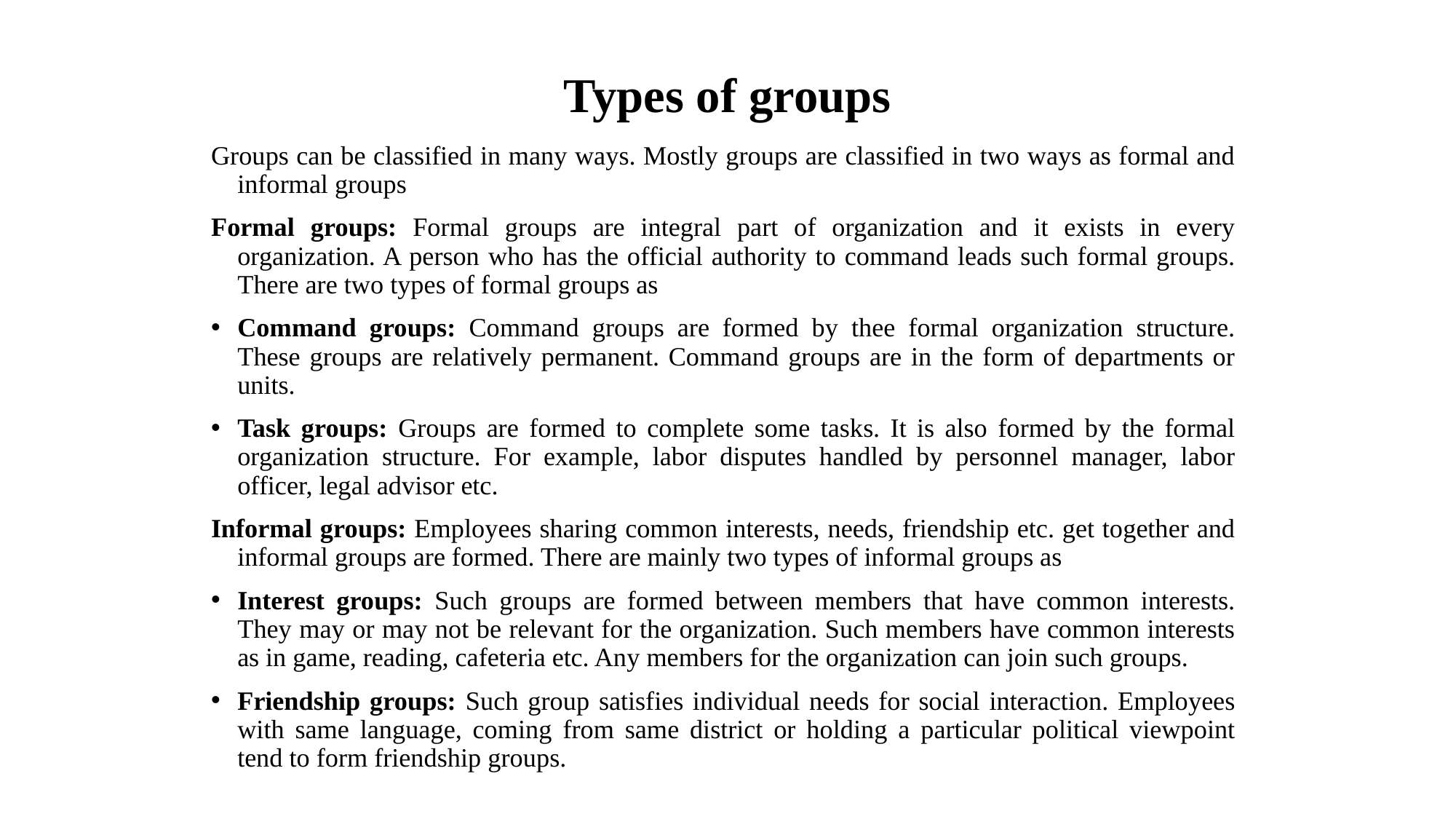

# Types of groups
Groups can be classified in many ways. Mostly groups are classified in two ways as formal and informal groups
Formal groups: Formal groups are integral part of organization and it exists in every organization. A person who has the official authority to command leads such formal groups. There are two types of formal groups as
Command groups: Command groups are formed by thee formal organization structure. These groups are relatively permanent. Command groups are in the form of departments or units.
Task groups: Groups are formed to complete some tasks. It is also formed by the formal organization structure. For example, labor disputes handled by personnel manager, labor officer, legal advisor etc.
Informal groups: Employees sharing common interests, needs, friendship etc. get together and informal groups are formed. There are mainly two types of informal groups as
Interest groups: Such groups are formed between members that have common interests. They may or may not be relevant for the organization. Such members have common interests as in game, reading, cafeteria etc. Any members for the organization can join such groups.
Friendship groups: Such group satisfies individual needs for social interaction. Employees with same language, coming from same district or holding a particular political viewpoint tend to form friendship groups.